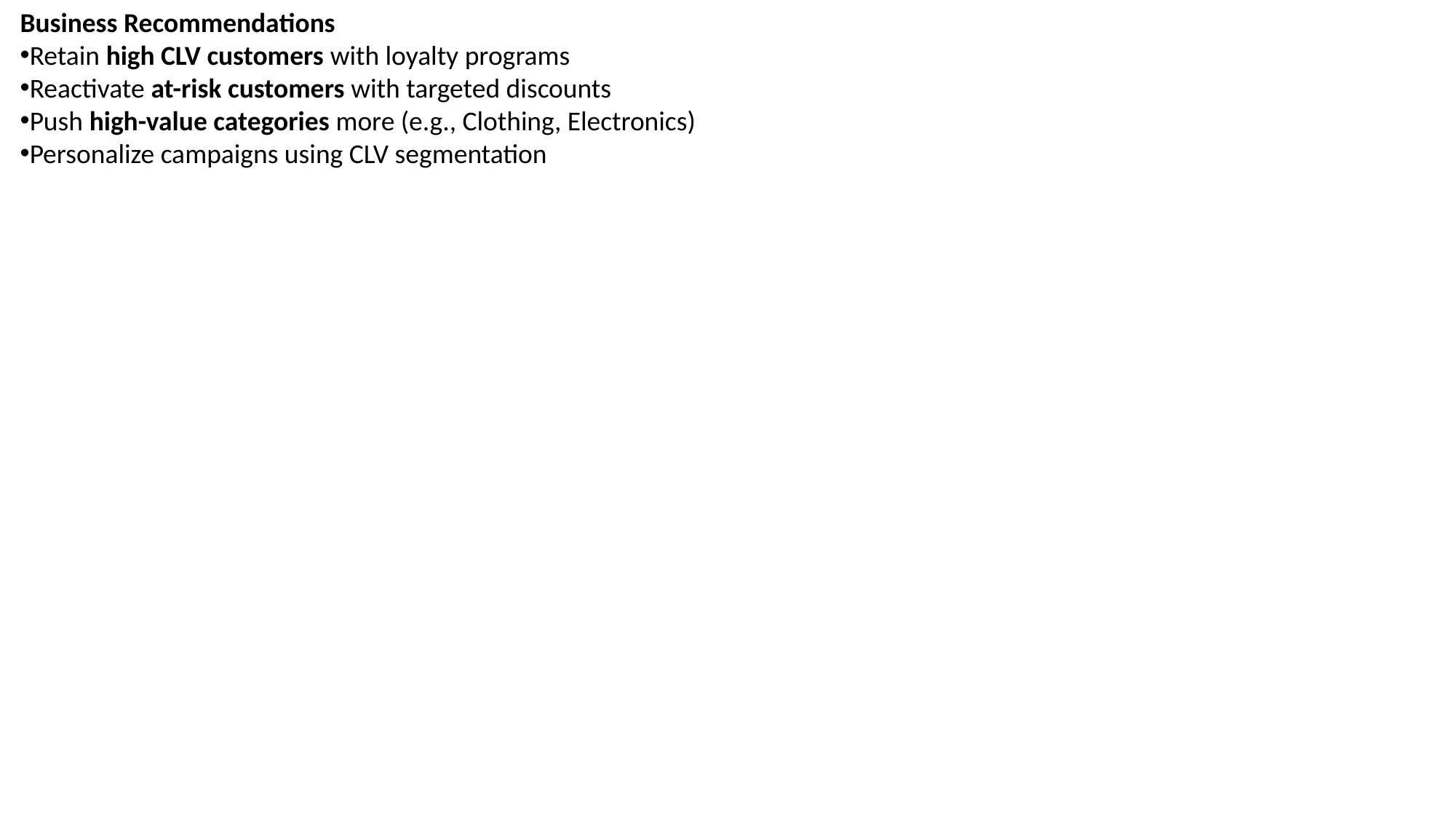

Business Recommendations
Retain high CLV customers with loyalty programs
Reactivate at-risk customers with targeted discounts
Push high-value categories more (e.g., Clothing, Electronics)
Personalize campaigns using CLV segmentation